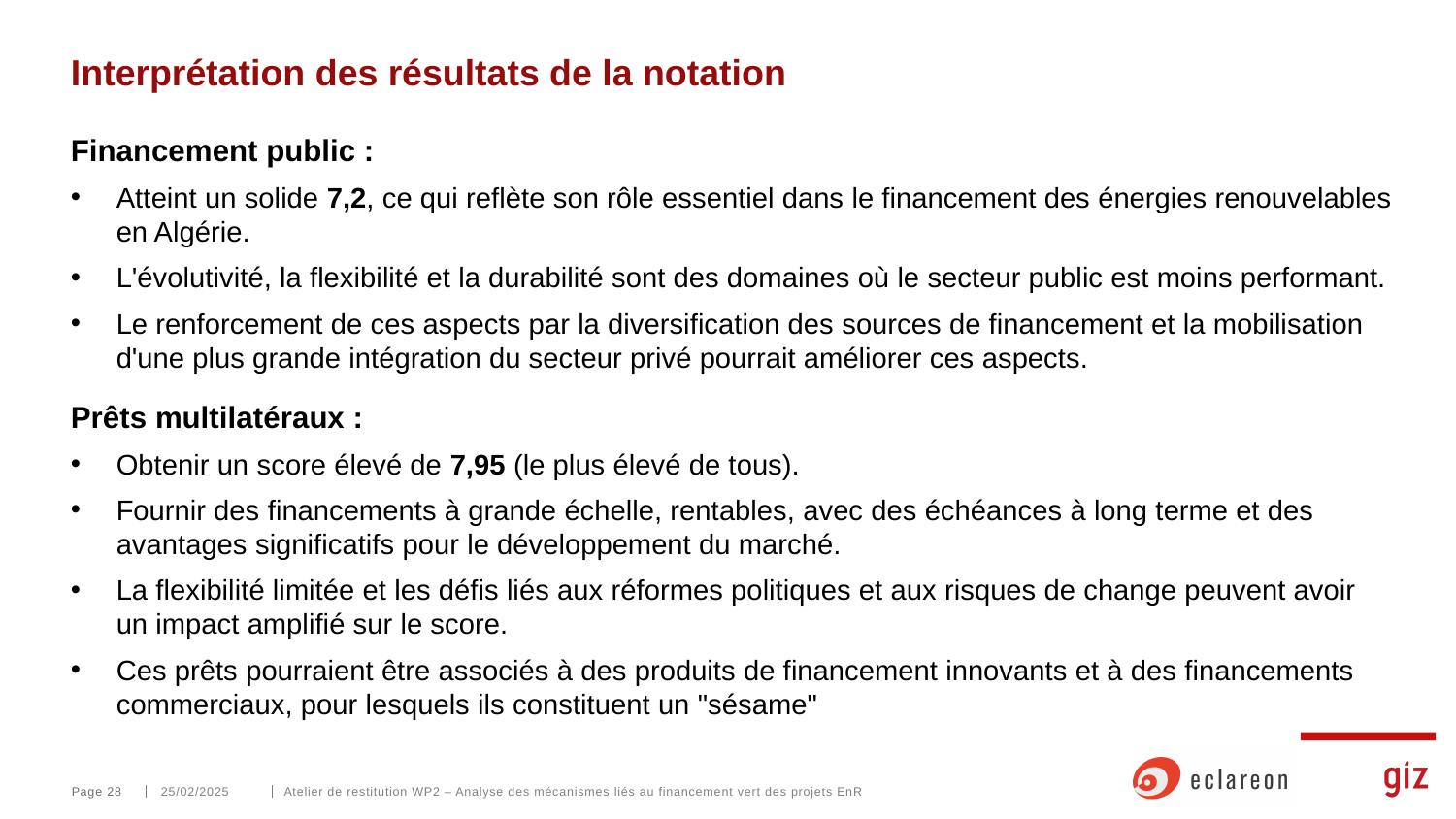

# Interprétation des résultats de la notation
Financement public :
Atteint un solide 7,2, ce qui reflète son rôle essentiel dans le financement des énergies renouvelables en Algérie.
L'évolutivité, la flexibilité et la durabilité sont des domaines où le secteur public est moins performant.
Le renforcement de ces aspects par la diversification des sources de financement et la mobilisation d'une plus grande intégration du secteur privé pourrait améliorer ces aspects.
Prêts multilatéraux :
Obtenir un score élevé de 7,95 (le plus élevé de tous).
Fournir des financements à grande échelle, rentables, avec des échéances à long terme et des avantages significatifs pour le développement du marché.
La flexibilité limitée et les défis liés aux réformes politiques et aux risques de change peuvent avoir un impact amplifié sur le score.
Ces prêts pourraient être associés à des produits de financement innovants et à des financements commerciaux, pour lesquels ils constituent un "sésame"

Page 28
25/02/2025
Atelier de restitution WP2 – Analyse des mécanismes liés au financement vert des projets EnR